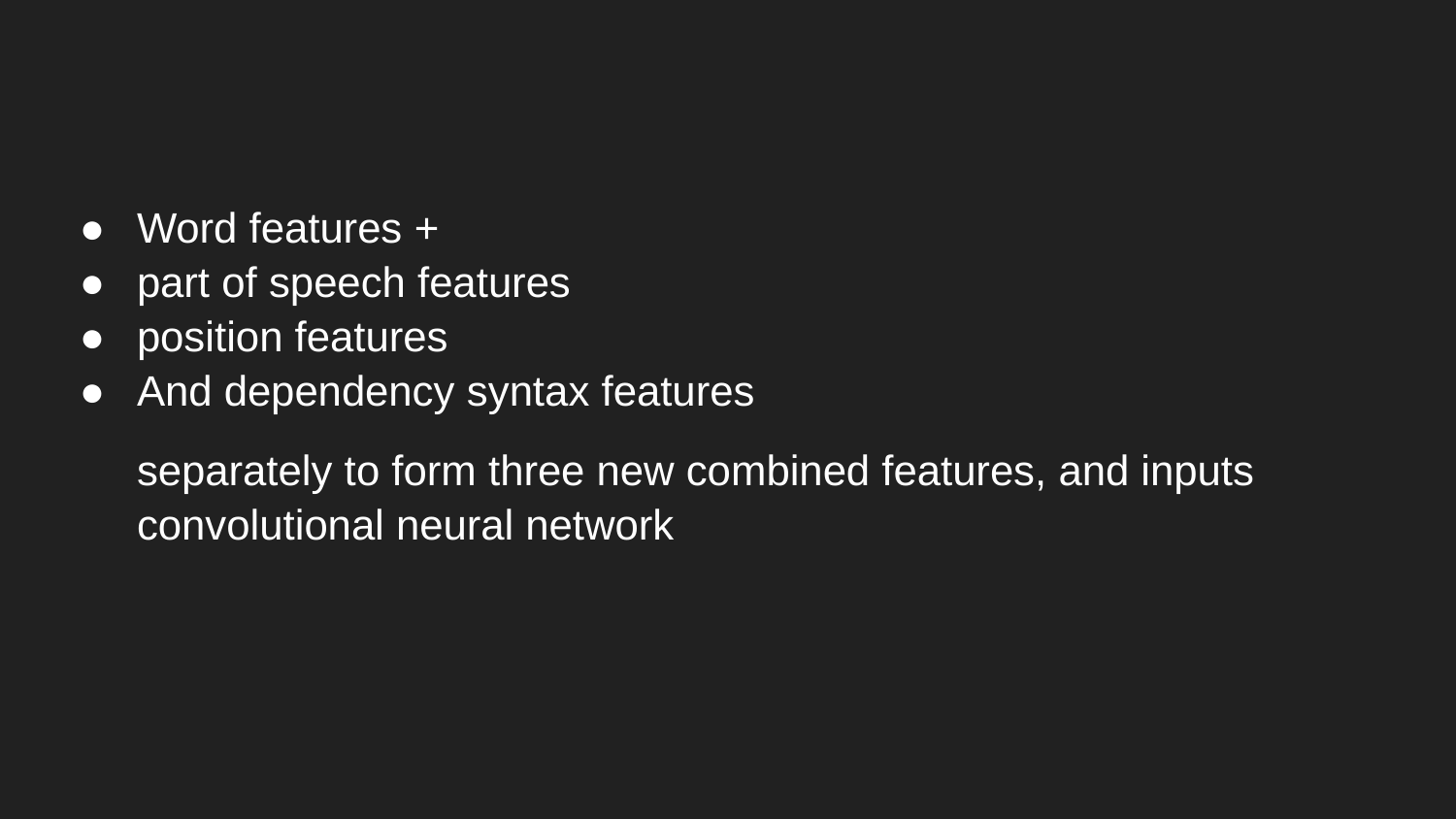

Word features +
part of speech features
position features
And dependency syntax features
separately to form three new combined features, and inputs convolutional neural network